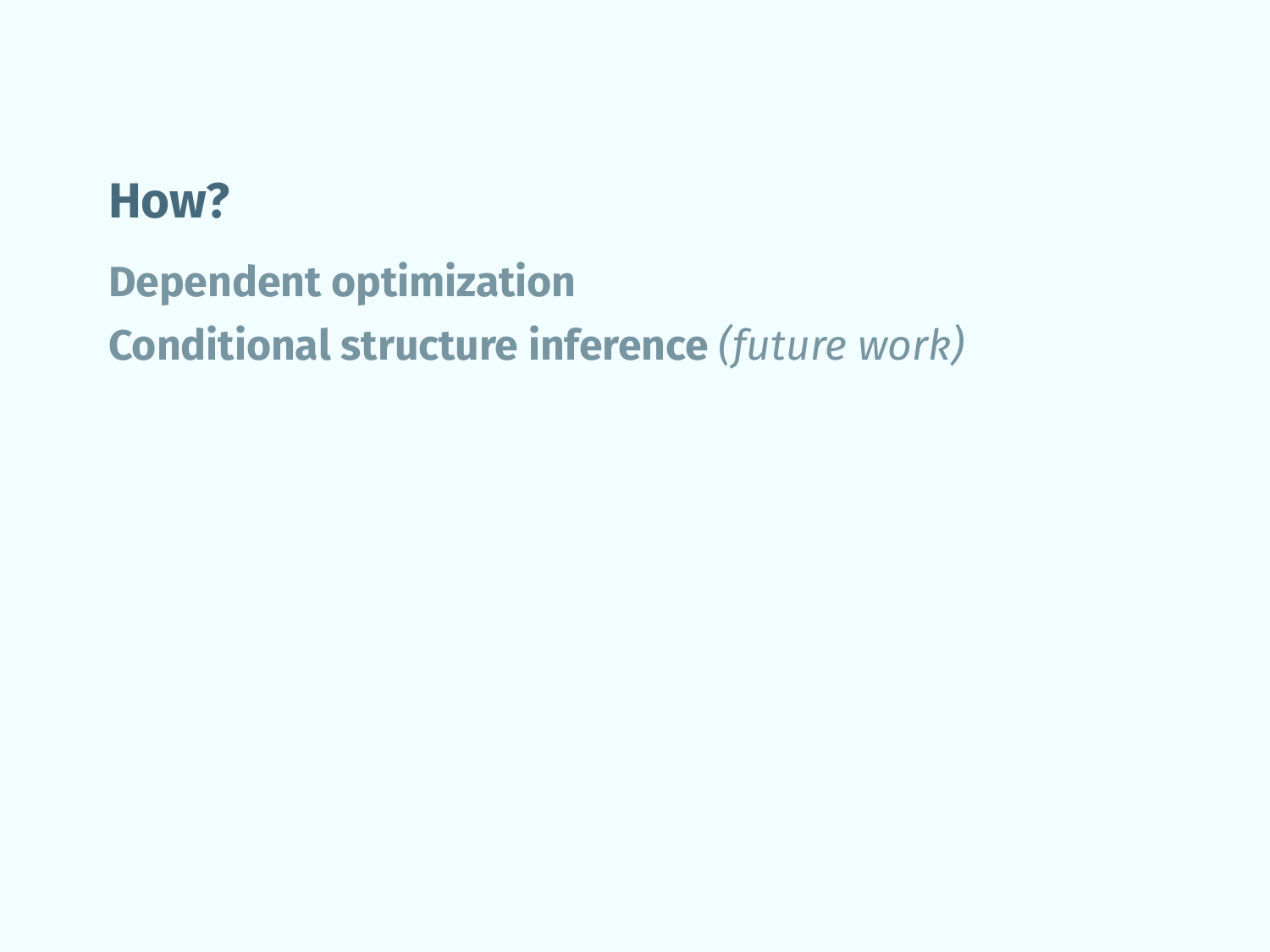

# How?
Dependent optimization
Conditional structure inference (future work)